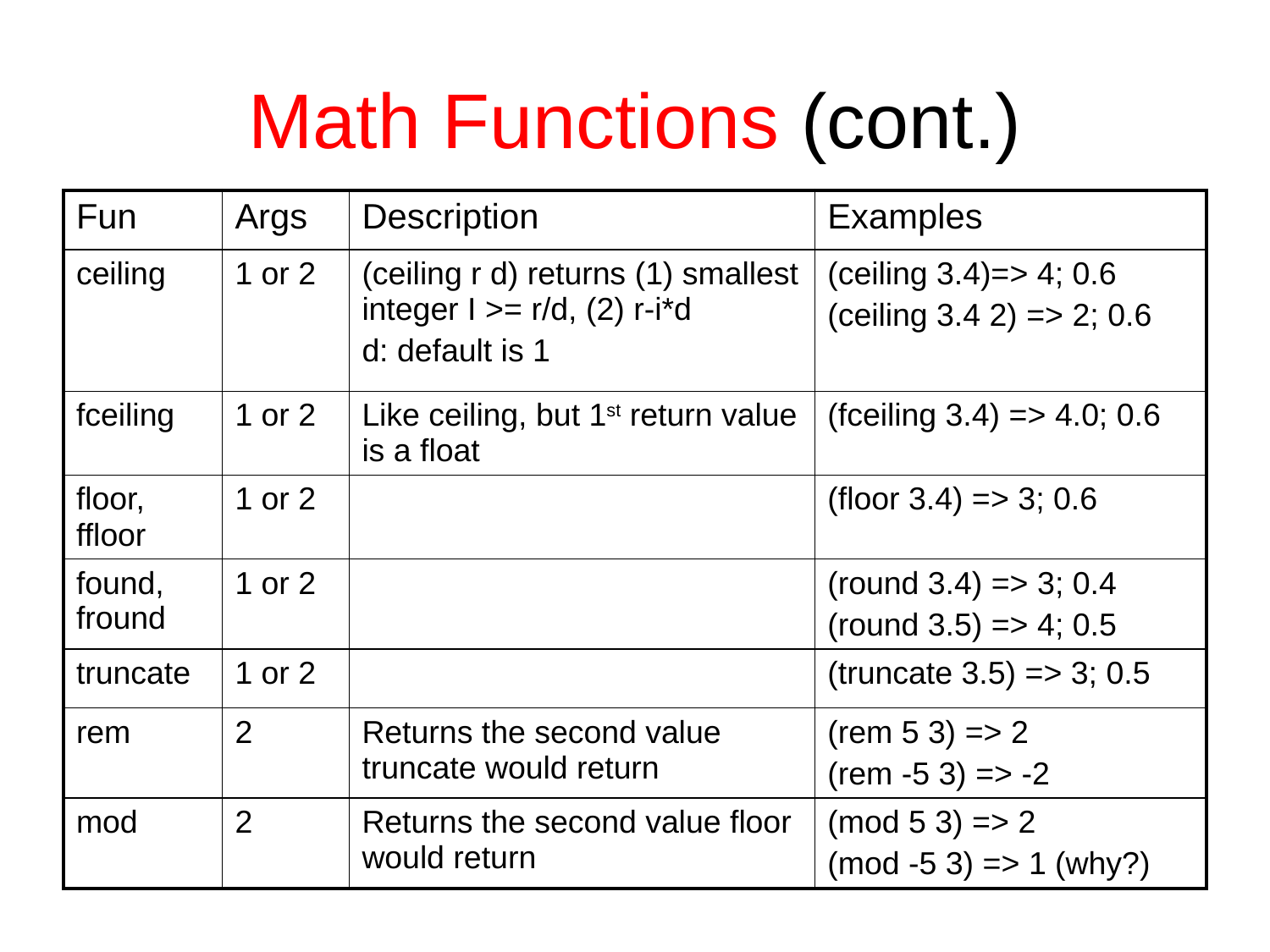

# Math Functions (cont.)
| Fun | Args | Description | Examples |
| --- | --- | --- | --- |
| ceiling | 1 or 2 | (ceiling r d) returns (1) smallest integer I >= r/d, (2) r-i\*d d: default is 1 | (ceiling 3.4)=> 4; 0.6 (ceiling 3.4 2) => 2; 0.6 |
| fceiling | 1 or 2 | Like ceiling, but 1st return value is a float | (fceiling 3.4) => 4.0; 0.6 |
| floor, ffloor | 1 or 2 |  | (floor 3.4) => 3; 0.6 |
| found, fround | 1 or 2 |  | (round 3.4) => 3; 0.4 (round 3.5) => 4; 0.5 |
| truncate | 1 or 2 |  | (truncate 3.5) => 3; 0.5 |
| rem | 2 | Returns the second value truncate would return | (rem 5 3) => 2 (rem -5 3) => -2 |
| mod | 2 | Returns the second value floor would return | (mod 5 3) => 2 (mod -5 3) => 1 (why?) |